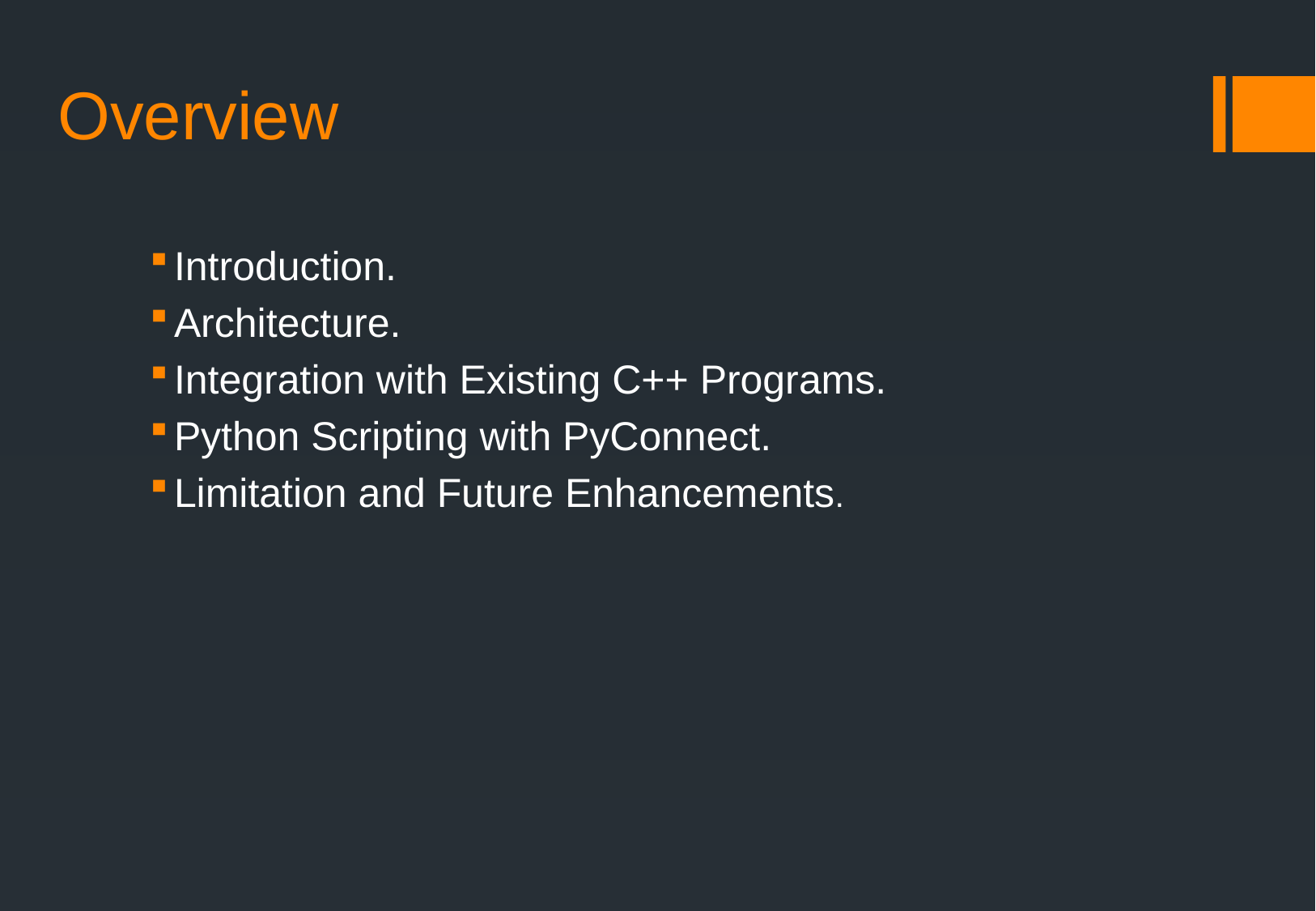

# Overview
Introduction.
Architecture.
Integration with Existing C++ Programs.
Python Scripting with PyConnect.
Limitation and Future Enhancements.